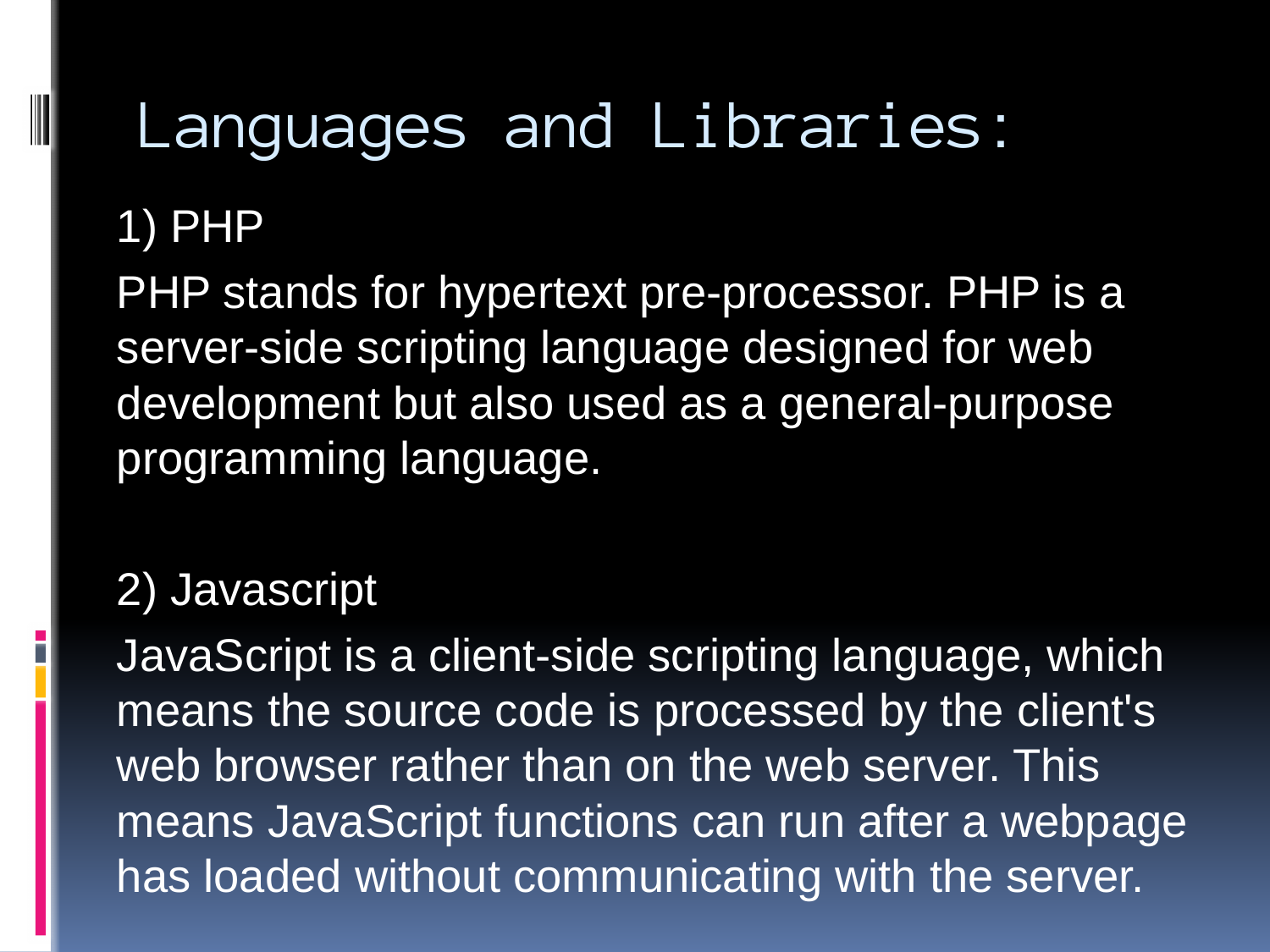

# Languages and Libraries:
1) PHP
PHP stands for hypertext pre-processor. PHP is a server-side scripting language designed for web development but also used as a general-purpose programming language.

2) Javascript
JavaScript is a client-side scripting language, which means the source code is processed by the client's web browser rather than on the web server. This means JavaScript functions can run after a webpage has loaded without communicating with the server.